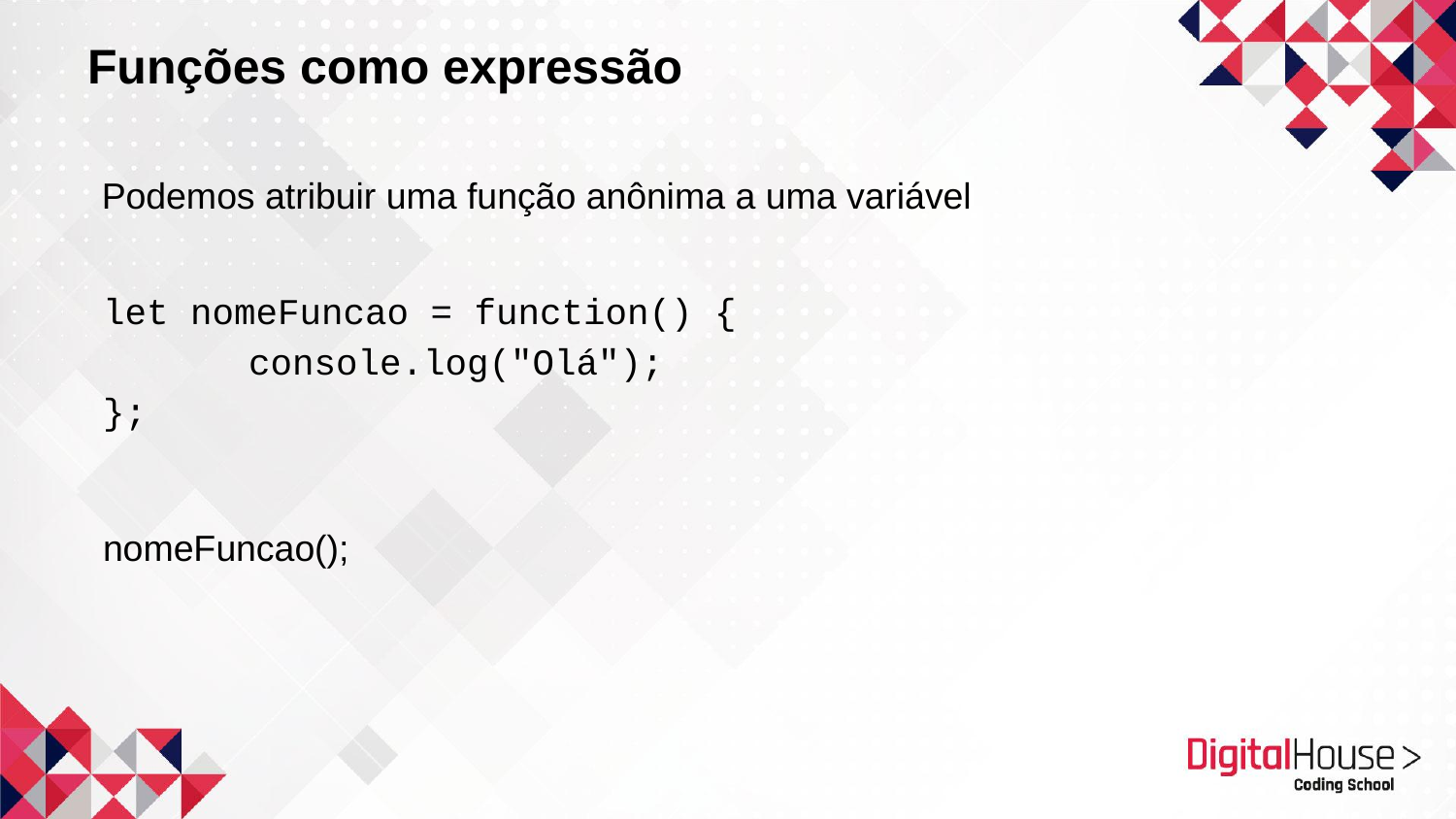

Funções como expressão
Podemos atribuir uma função anônima a uma variável
let nomeFuncao = function() {
	console.log("Olá");
};

nomeFuncao();